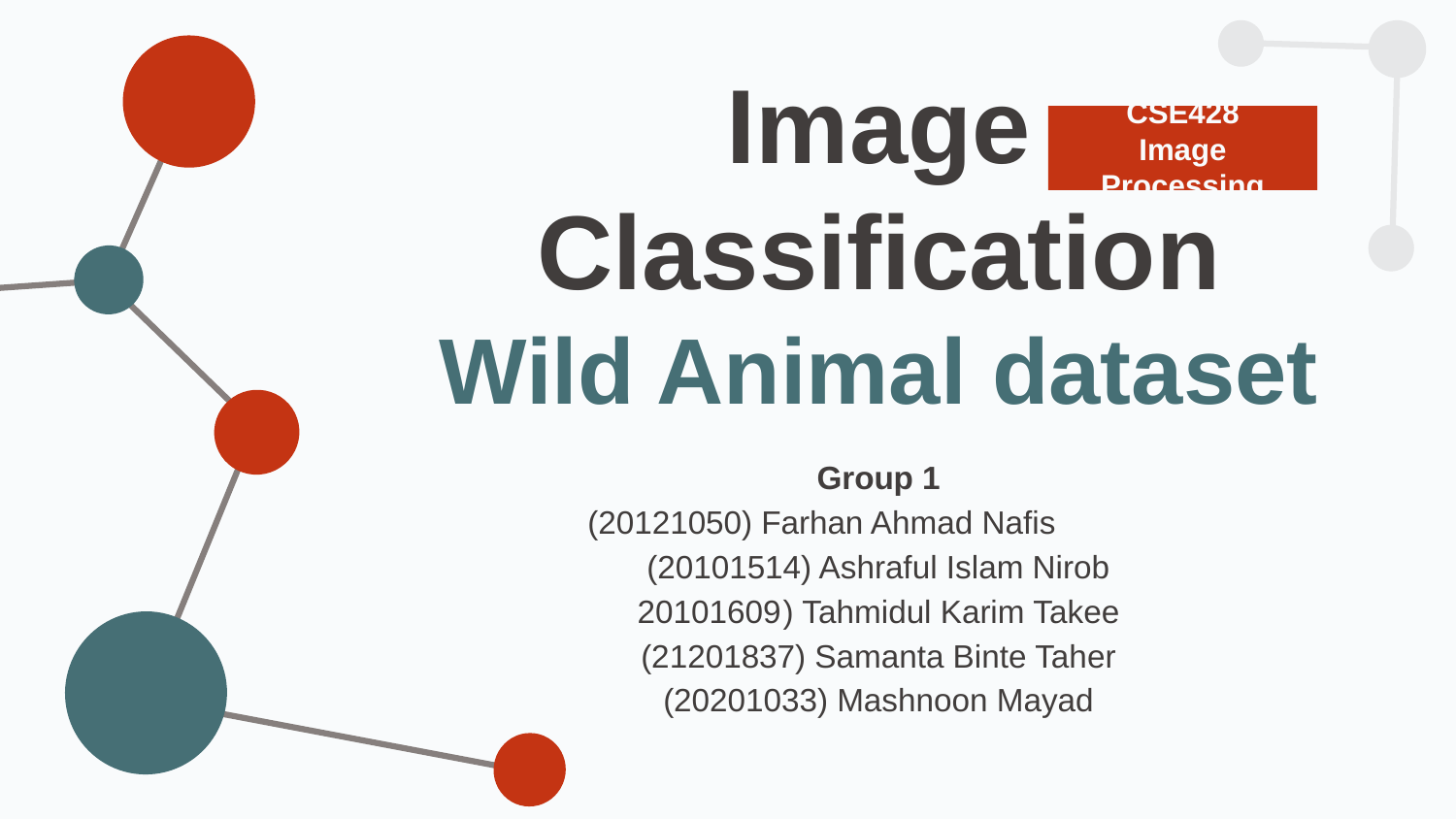

# Image Classification Wild Animal dataset
CSE428
Image Processing
Group 1
(20121050) Farhan Ahmad Nafis
(20101514) Ashraful Islam Nirob
20101609	) Tahmidul Karim Takee
(21201837) Samanta Binte Taher
(20201033) Mashnoon Mayad